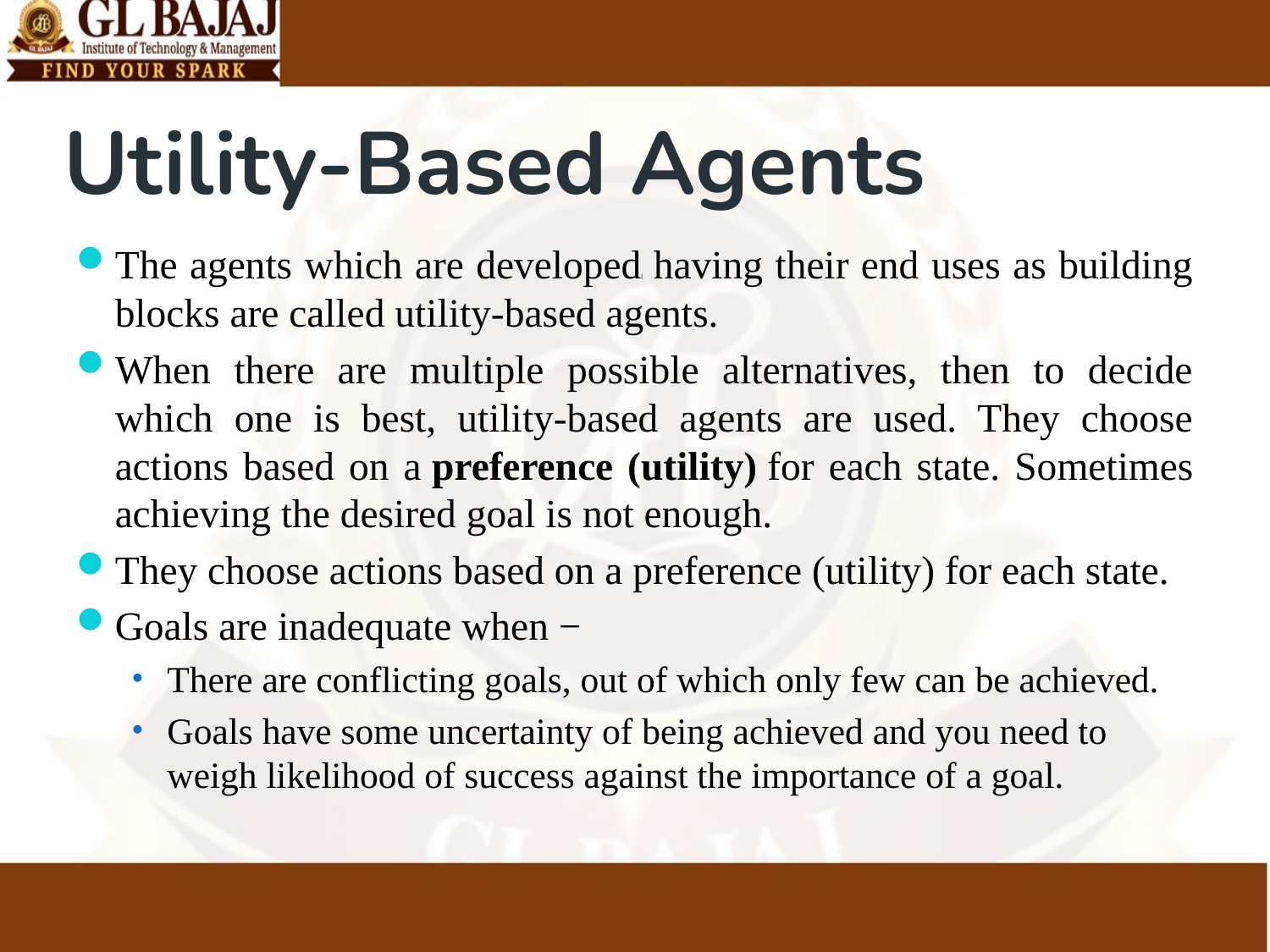

# Utility-Based Agents
The agents which are developed having their end uses as building blocks are called utility-based agents.
When there are multiple possible alternatives, then to decide which one is best, utility-based agents are used. They choose actions based on a preference (utility) for each state. Sometimes achieving the desired goal is not enough.
They choose actions based on a preference (utility) for each state.
Goals are inadequate when −
There are conflicting goals, out of which only few can be achieved.
Goals have some uncertainty of being achieved and you need to weigh likelihood of success against the importance of a goal.